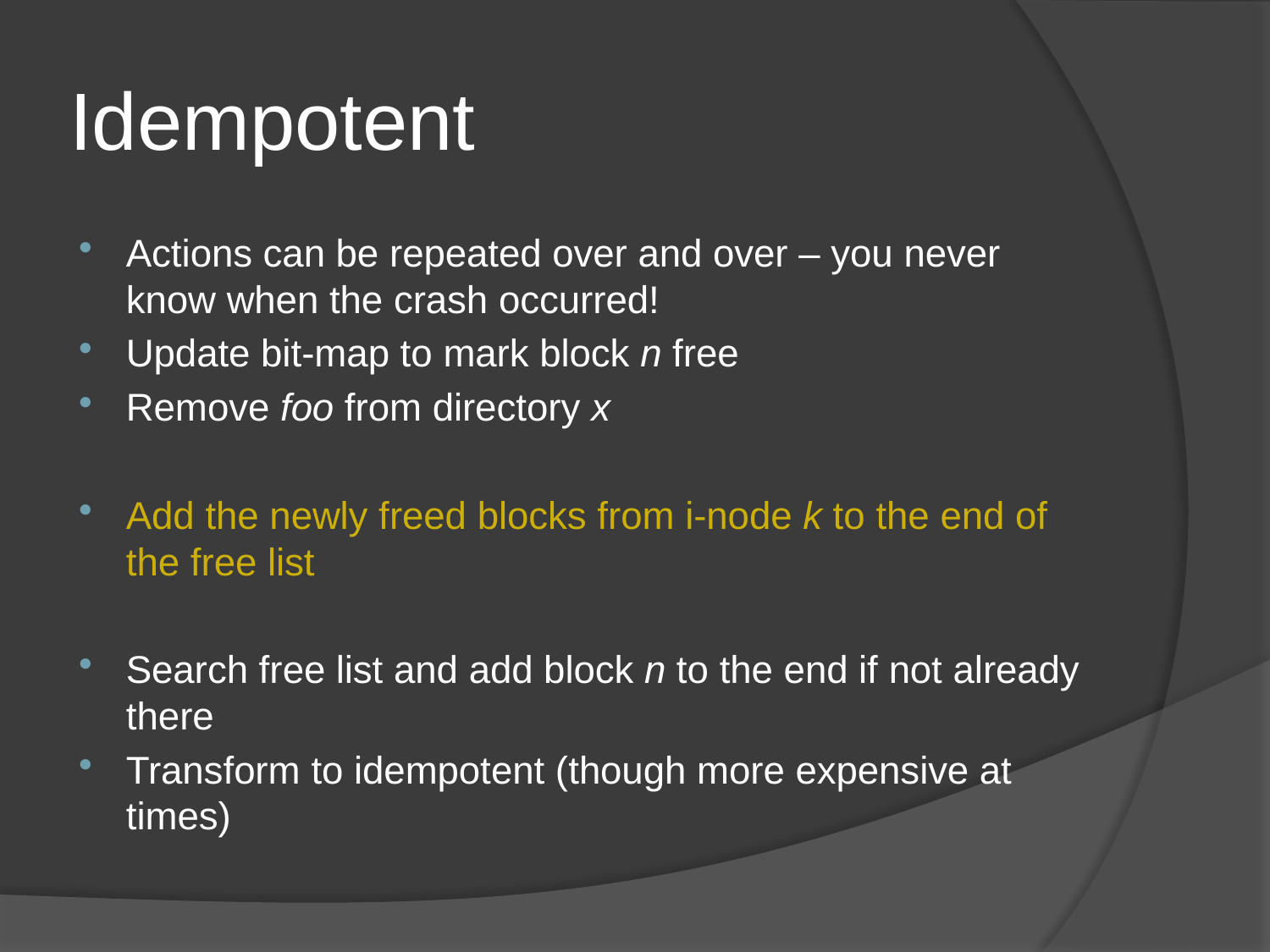

# Idempotent
Actions can be repeated over and over – you never know when the crash occurred!
Update bit-map to mark block n free
Remove foo from directory x

Add the newly freed blocks from i-node k to the end of the free list

Search free list and add block n to the end if not already there
Transform to idempotent (though more expensive at times)